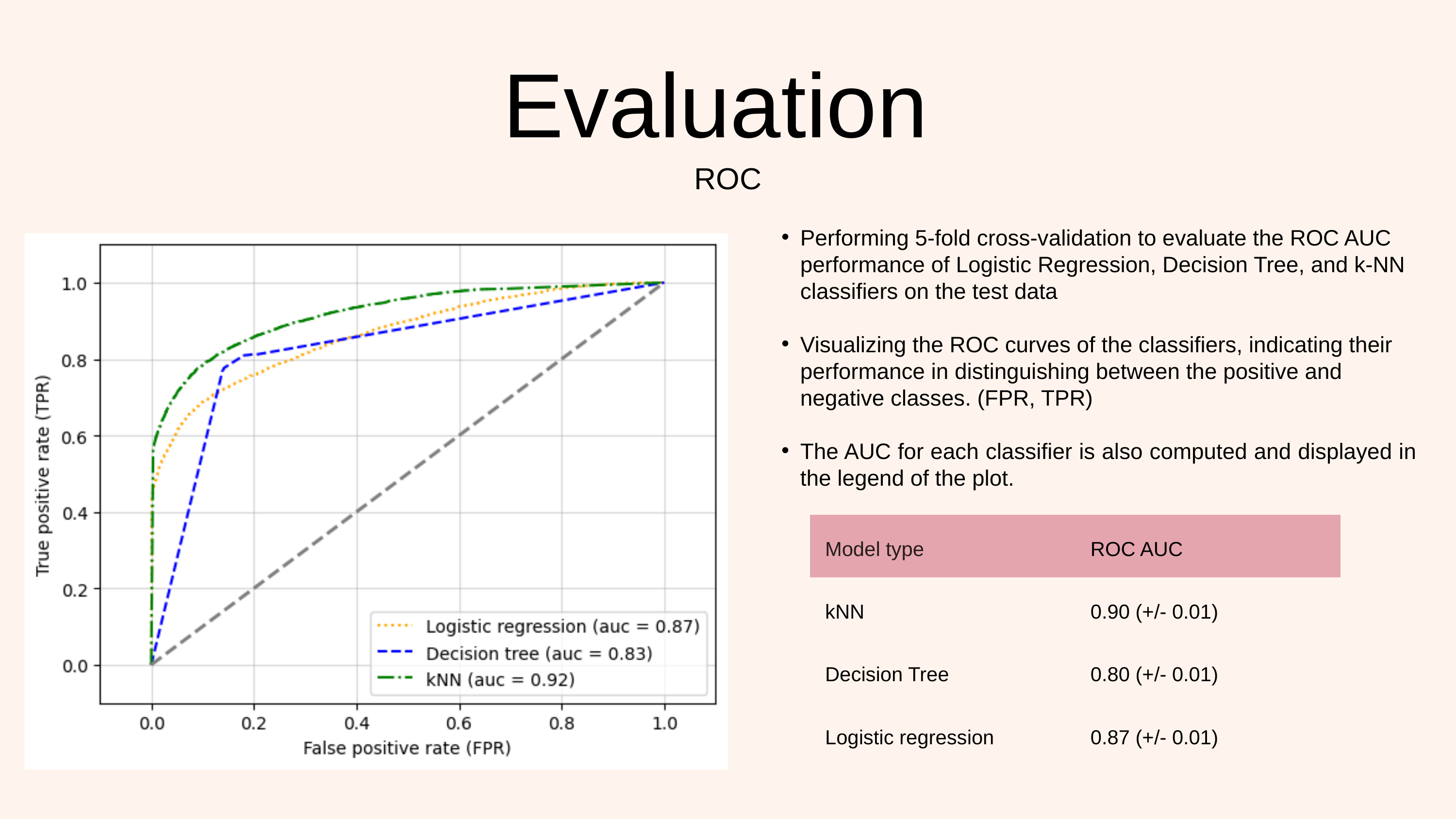

Evaluation
ROC
Performing 5-fold cross-validation to evaluate the ROC AUC performance of Logistic Regression, Decision Tree, and k-NN classifiers on the test data

Visualizing the ROC curves of the classifiers, indicating their performance in distinguishing between the positive and negative classes. (FPR, TPR)

The AUC for each classifier is also computed and displayed in the legend of the plot.

| Model type | ROC AUC |
| --- | --- |
| kNN | 0.90 (+/- 0.01) |
| Decision Tree | 0.80 (+/- 0.01) |
| Logistic regression | 0.87 (+/- 0.01) |